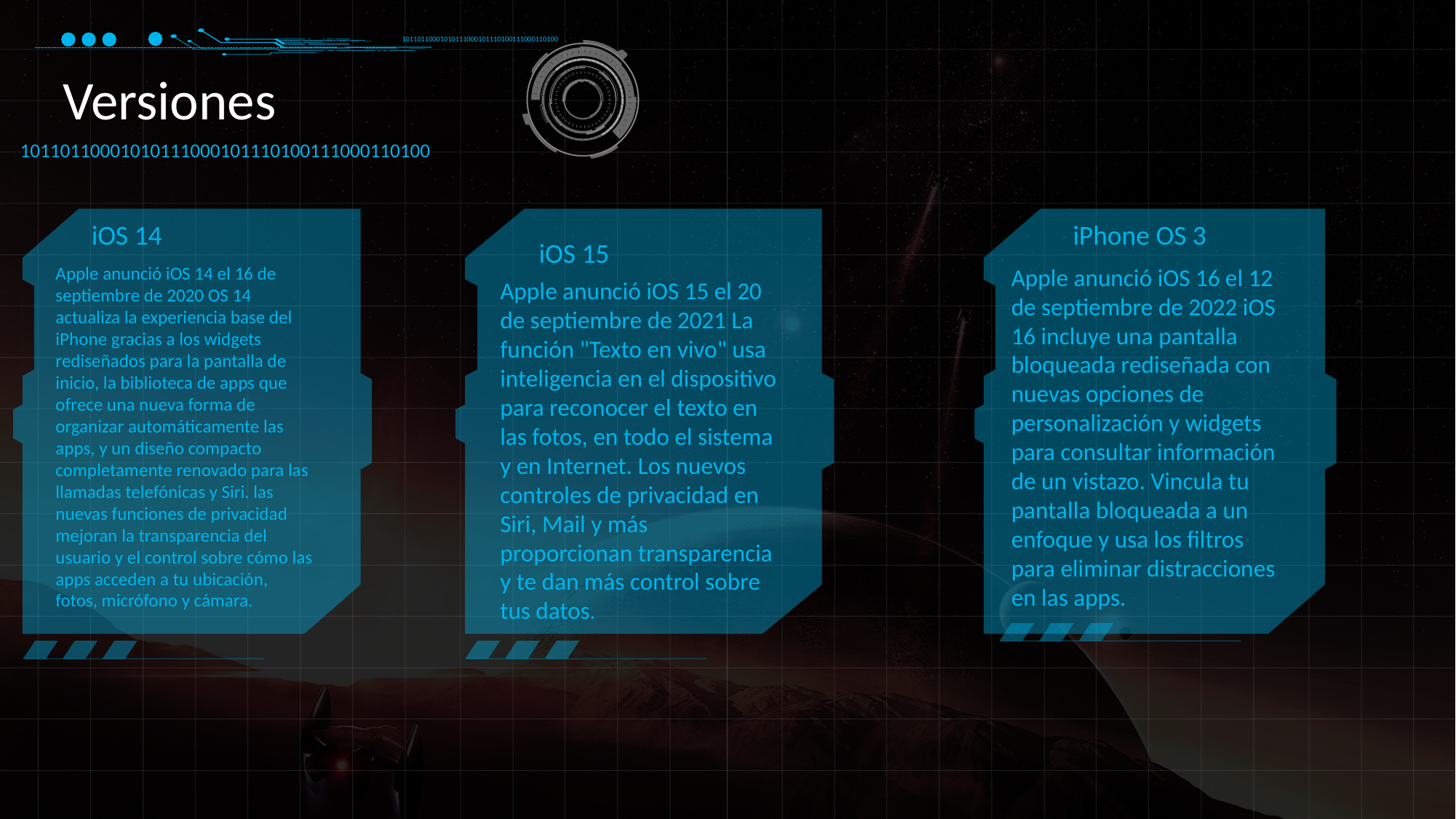

10110110001010111000101110100111000110100

Versiones
10110110001010111000101110100111000110100
iOS 14
iPhone OS 3
iOS 15

Apple anunció iOS 14 el 16 de septiembre de 2020 OS 14 actualiza la experiencia base del iPhone gracias a los widgets rediseñados para la pantalla de inicio, la biblioteca de apps que ofrece una nueva forma de organizar automáticamente las apps, y un diseño compacto completamente renovado para las llamadas telefónicas y Siri. las nuevas funciones de privacidad mejoran la transparencia del usuario y el control sobre cómo las apps acceden a tu ubicación, fotos, micrófono y cámara.
Apple anunció iOS 16 el 12 de septiembre de 2022 iOS 16 incluye una pantalla bloqueada rediseñada con nuevas opciones de personalización y widgets para consultar información de un vistazo. Vincula tu pantalla bloqueada a un enfoque y usa los filtros para eliminar distracciones en las apps.
Apple anunció iOS 15 el 20 de septiembre de 2021 La función "Texto en vivo" usa inteligencia en el dispositivo para reconocer el texto en las fotos, en todo el sistema y en Internet. Los nuevos controles de privacidad en Siri, Mail y más proporcionan transparencia y te dan más control sobre tus datos.